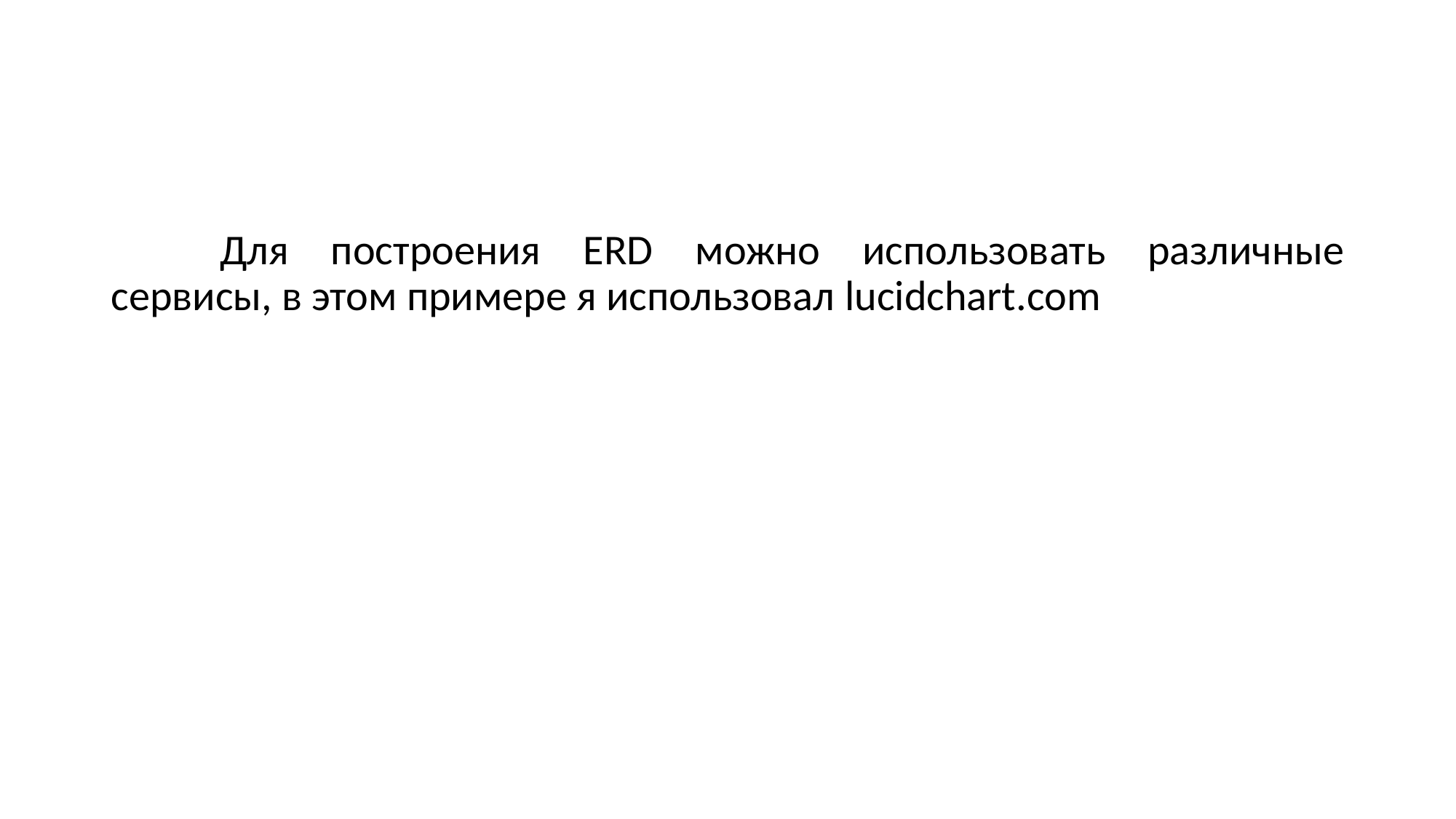

Для построения ERD можно использовать различные сервисы, в этом примере я использовал lucidchart.com